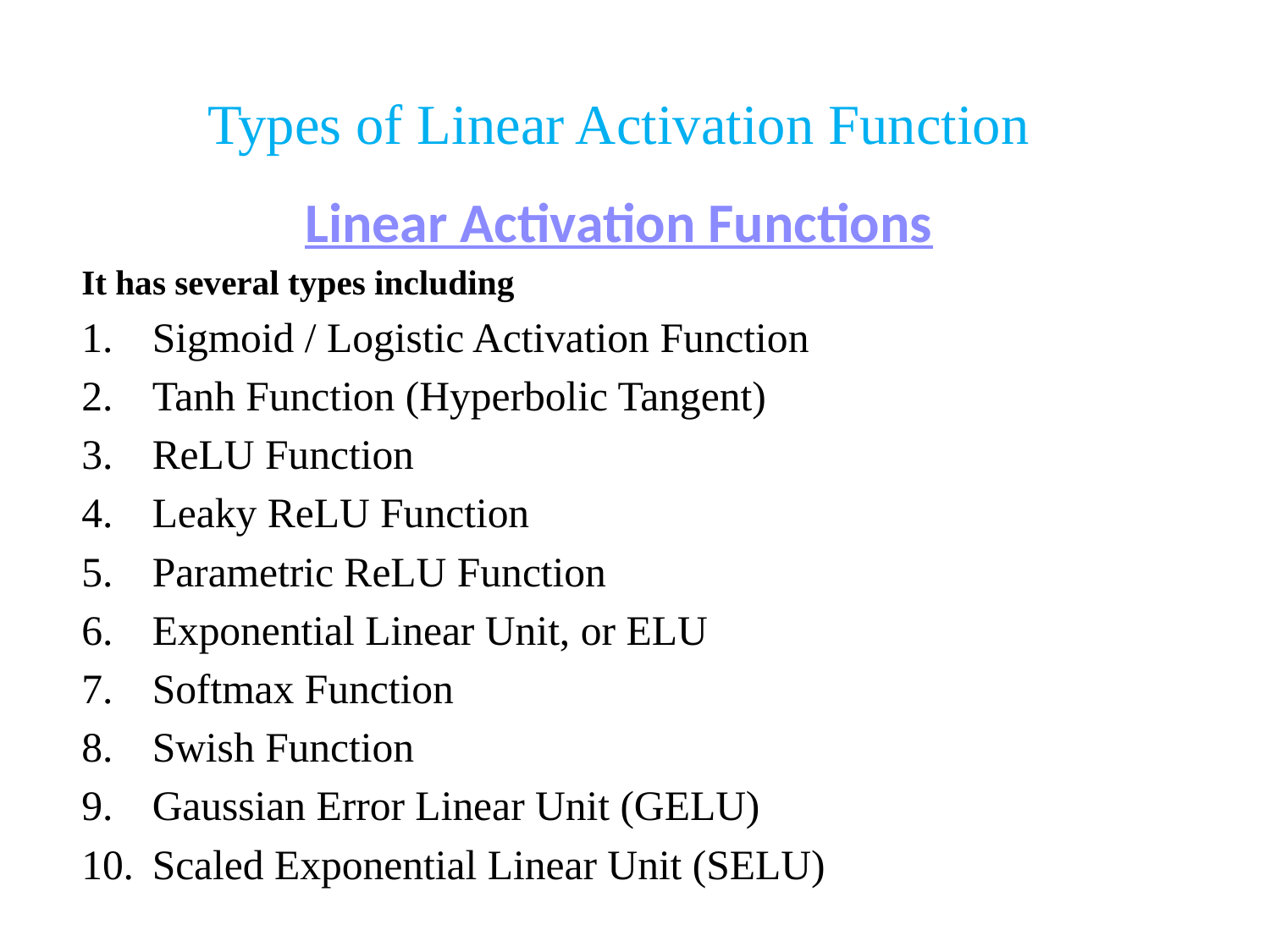

# Types of Linear Activation Function
Linear Activation Functions
It has several types including
Sigmoid / Logistic Activation Function
Tanh Function (Hyperbolic Tangent)
ReLU Function
Leaky ReLU Function
Parametric ReLU Function
Exponential Linear Unit, or ELU
‍Softmax Function
Swish Function
Gaussian Error Linear Unit (GELU)
Scaled Exponential Linear Unit (SELU)